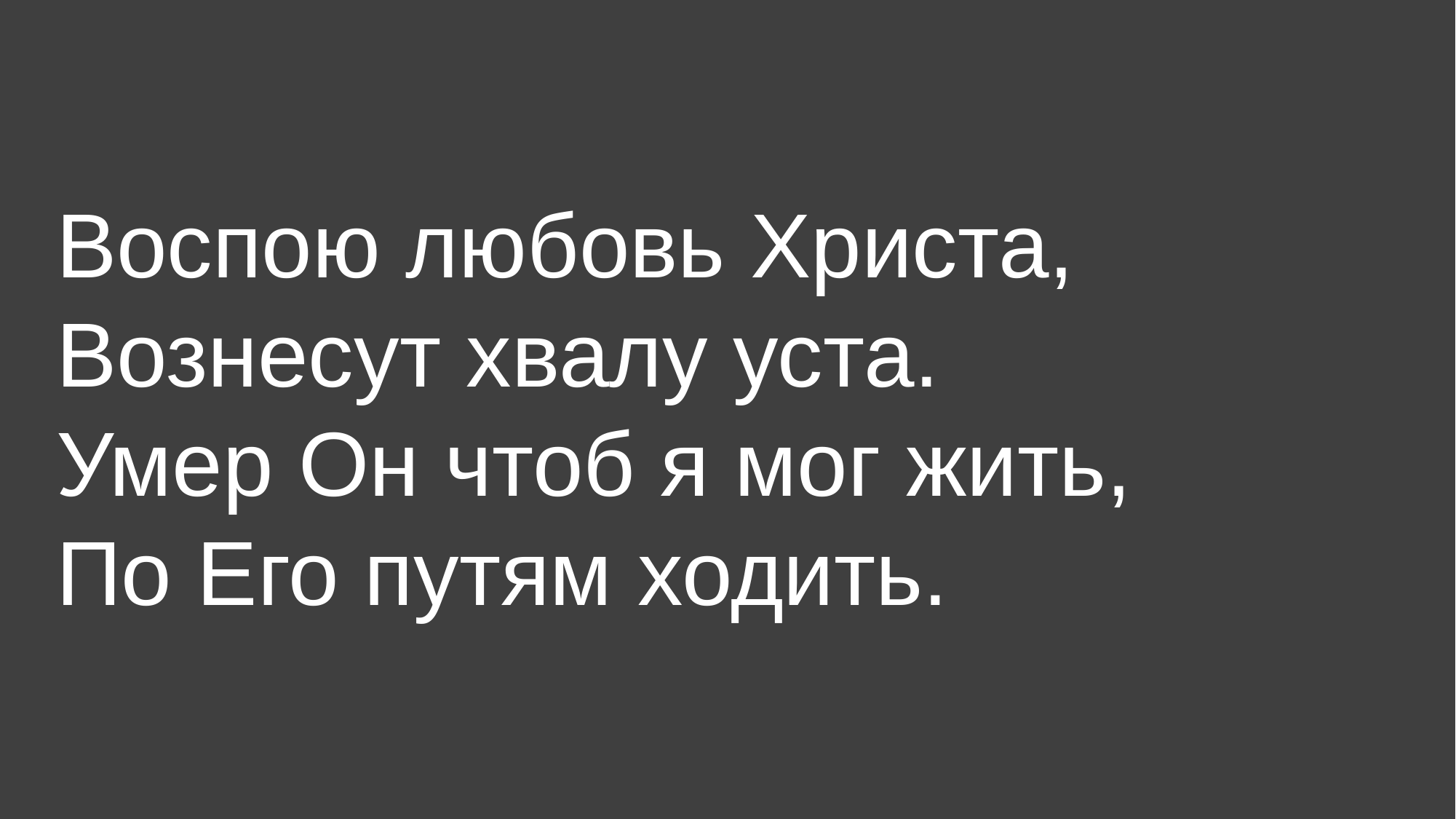

Воспою любовь Христа,
Вознесут хвалу уста.
Умер Он чтоб я мог жить,
По Его путям ходить.